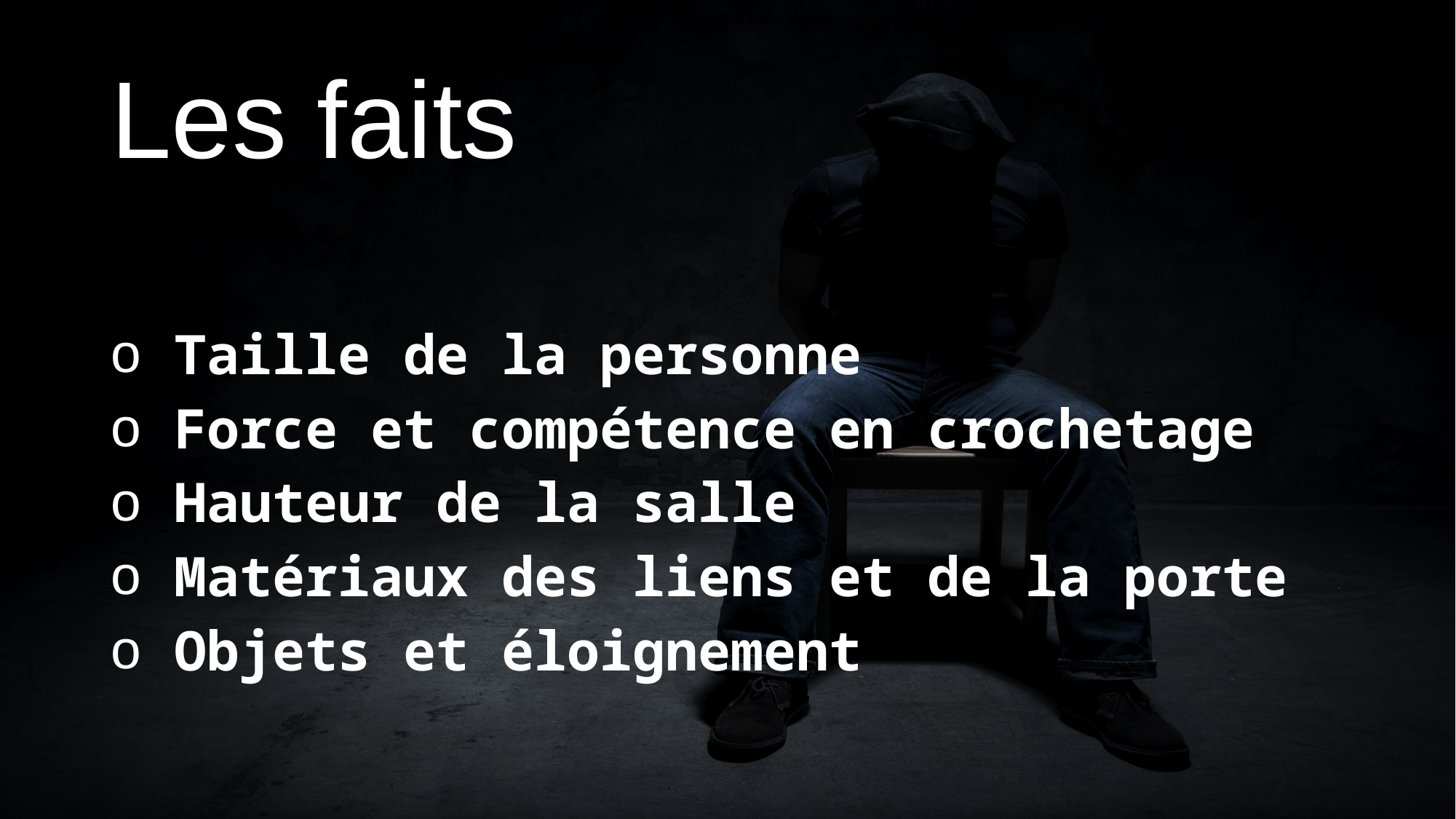

# Les faits
 Taille de la personne
 Force et compétence en crochetage
 Hauteur de la salle
 Matériaux des liens et de la porte
 Objets et éloignement